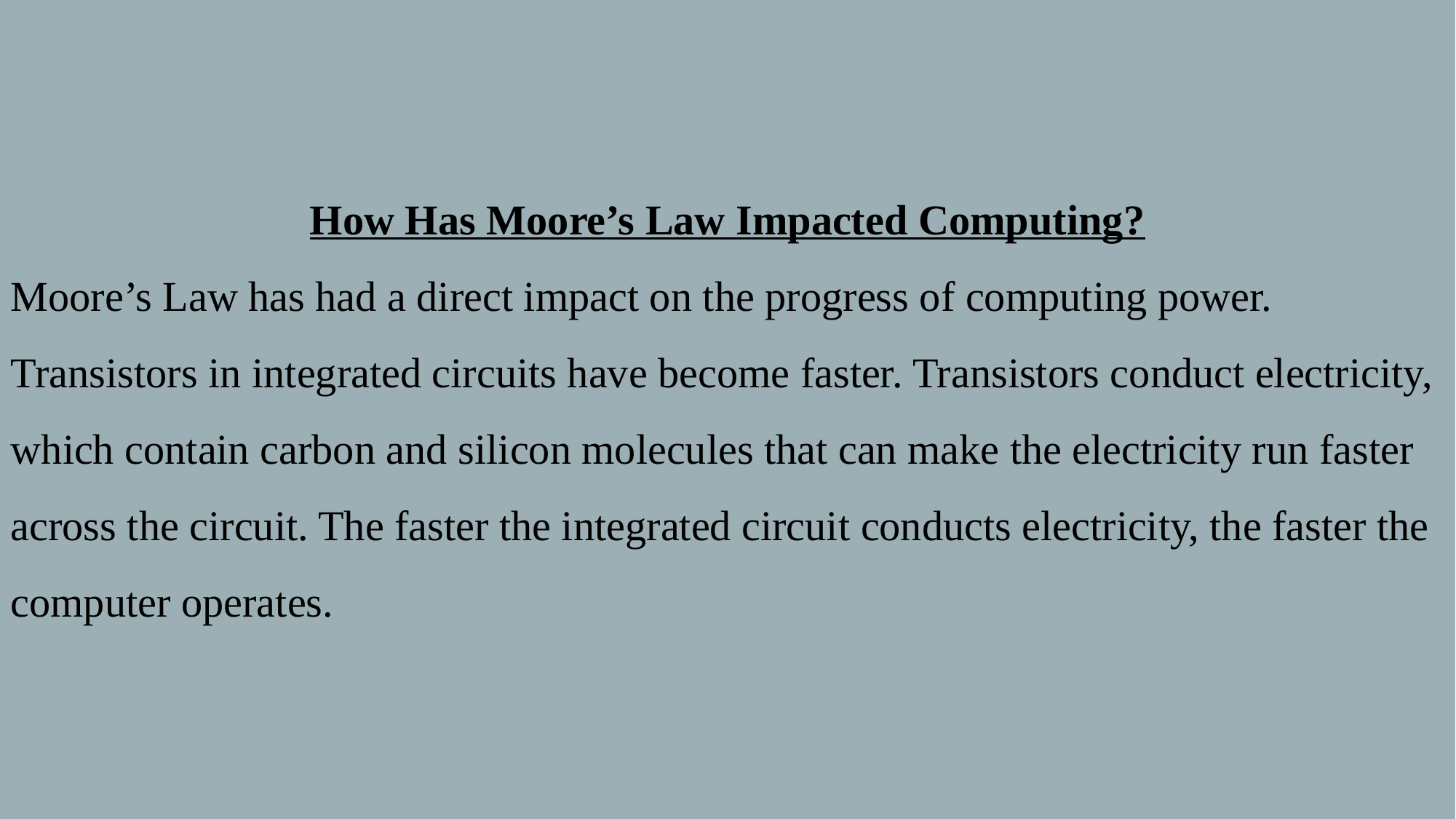

How Has Moore’s Law Impacted Computing?
Moore’s Law has had a direct impact on the progress of computing power. Transistors in integrated circuits have become faster. Transistors conduct electricity, which contain carbon and silicon molecules that can make the electricity run faster across the circuit. The faster the integrated circuit conducts electricity, the faster the computer operates.